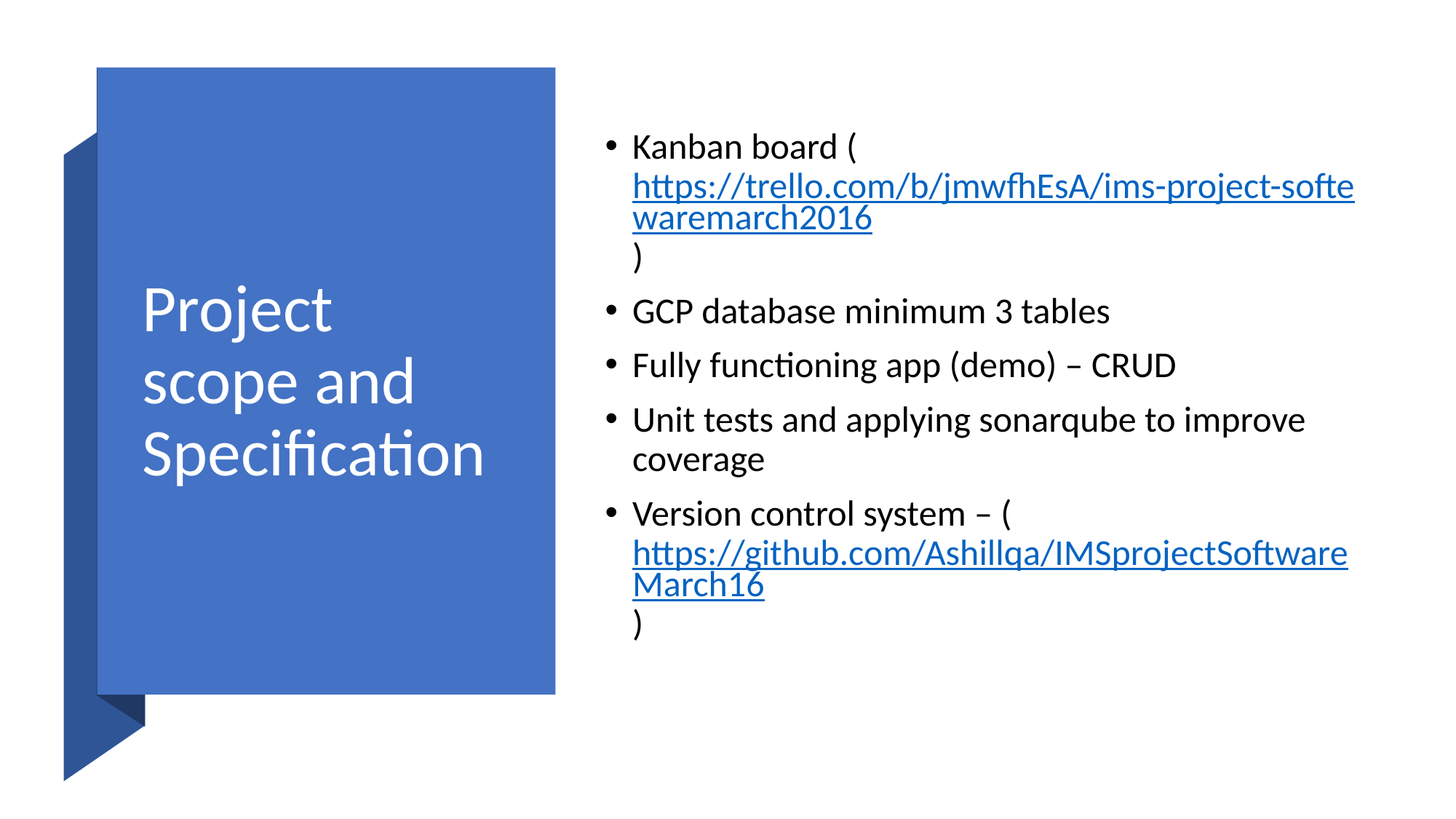

# Project scope and Specification
Kanban board (https://trello.com/b/jmwfhEsA/ims-project-softewaremarch2016)
GCP database minimum 3 tables
Fully functioning app (demo) – CRUD
Unit tests and applying sonarqube to improve coverage
Version control system – (https://github.com/Ashillqa/IMSprojectSoftwareMarch16)